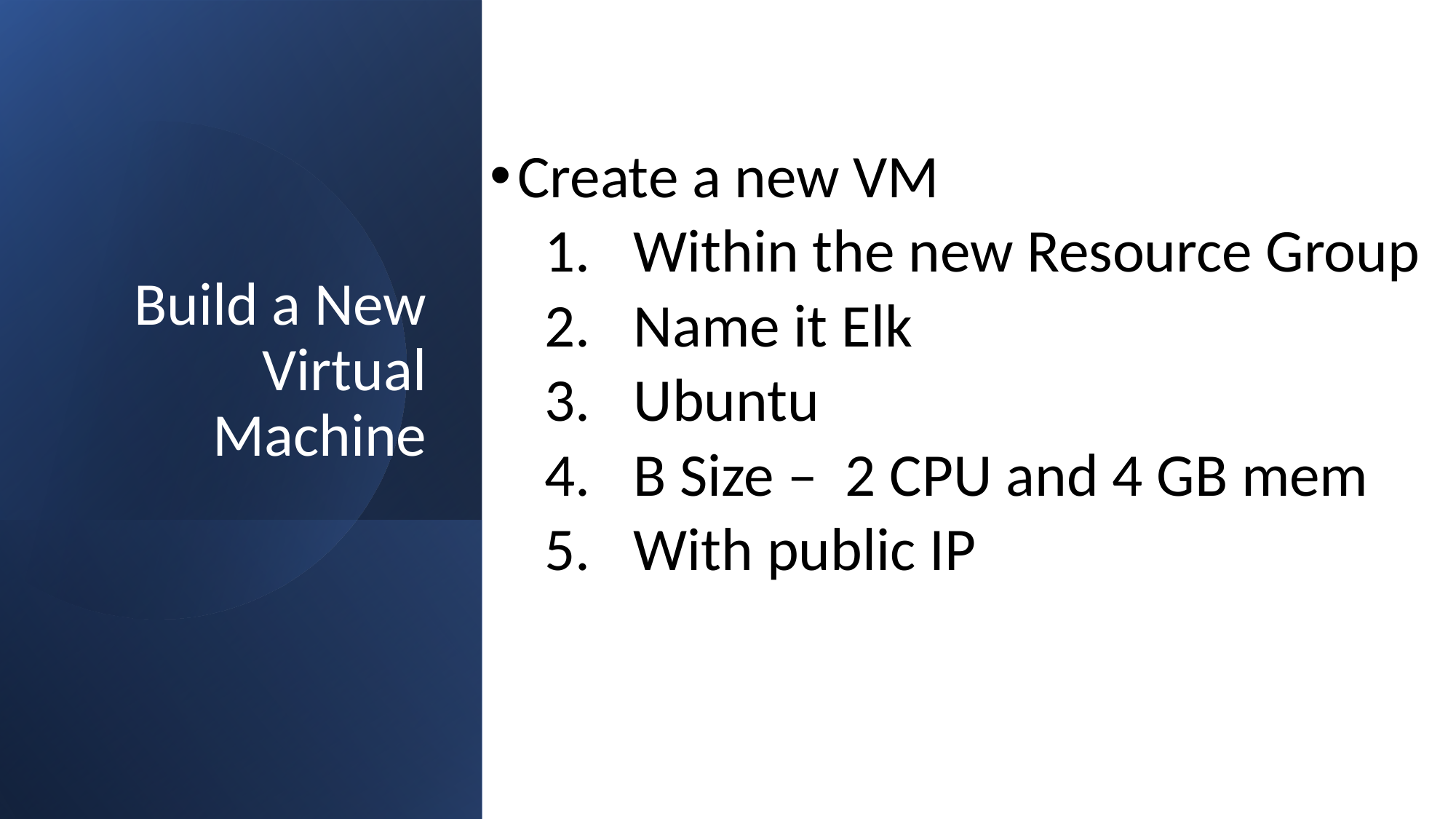

# Build a New Virtual Machine
Create a new VM
Within the new Resource Group
Name it Elk
Ubuntu
B Size –  2 CPU and 4 GB mem
With public IP